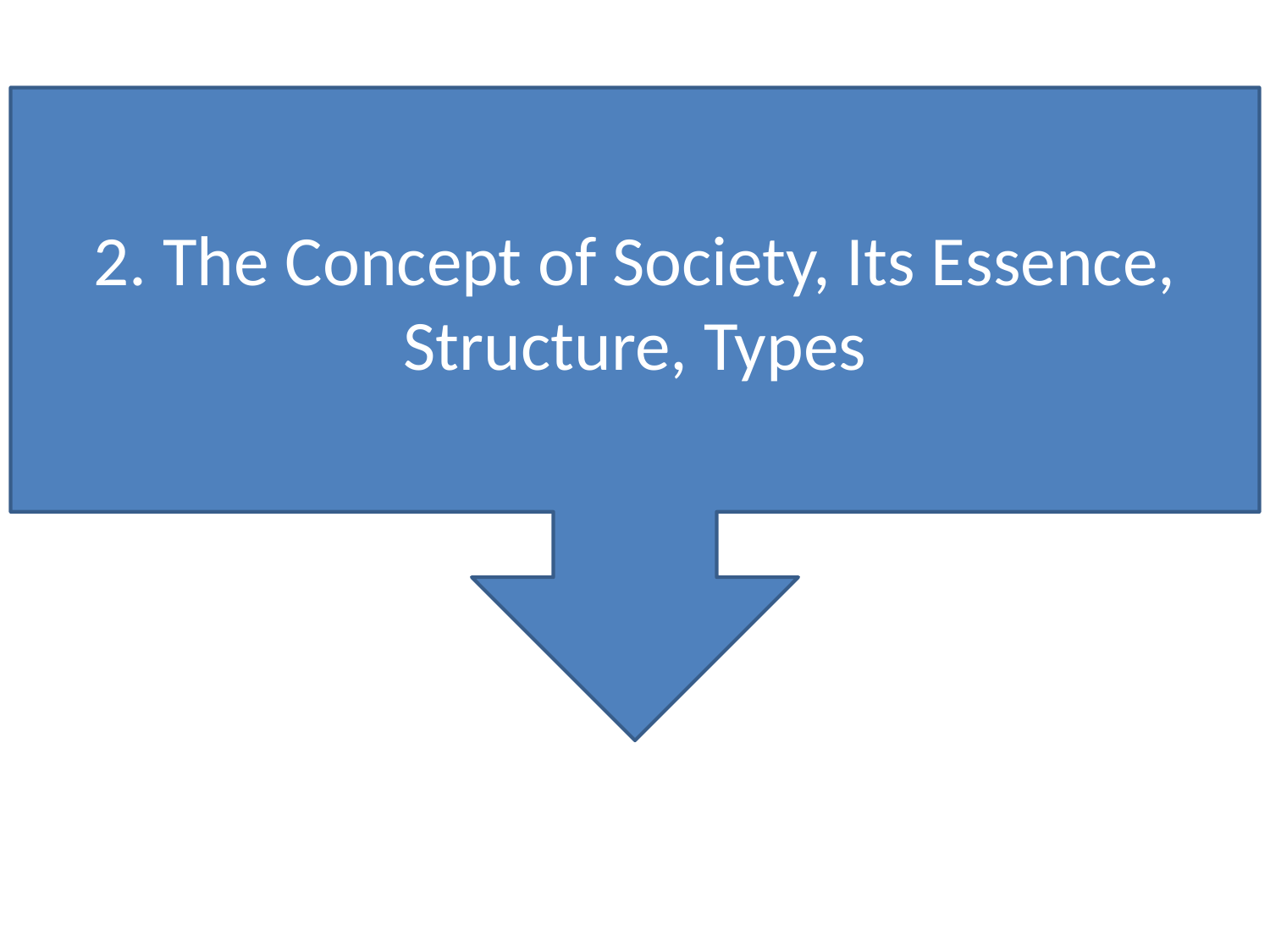

2. The Concept of Society, Its Essence, Structure, Types